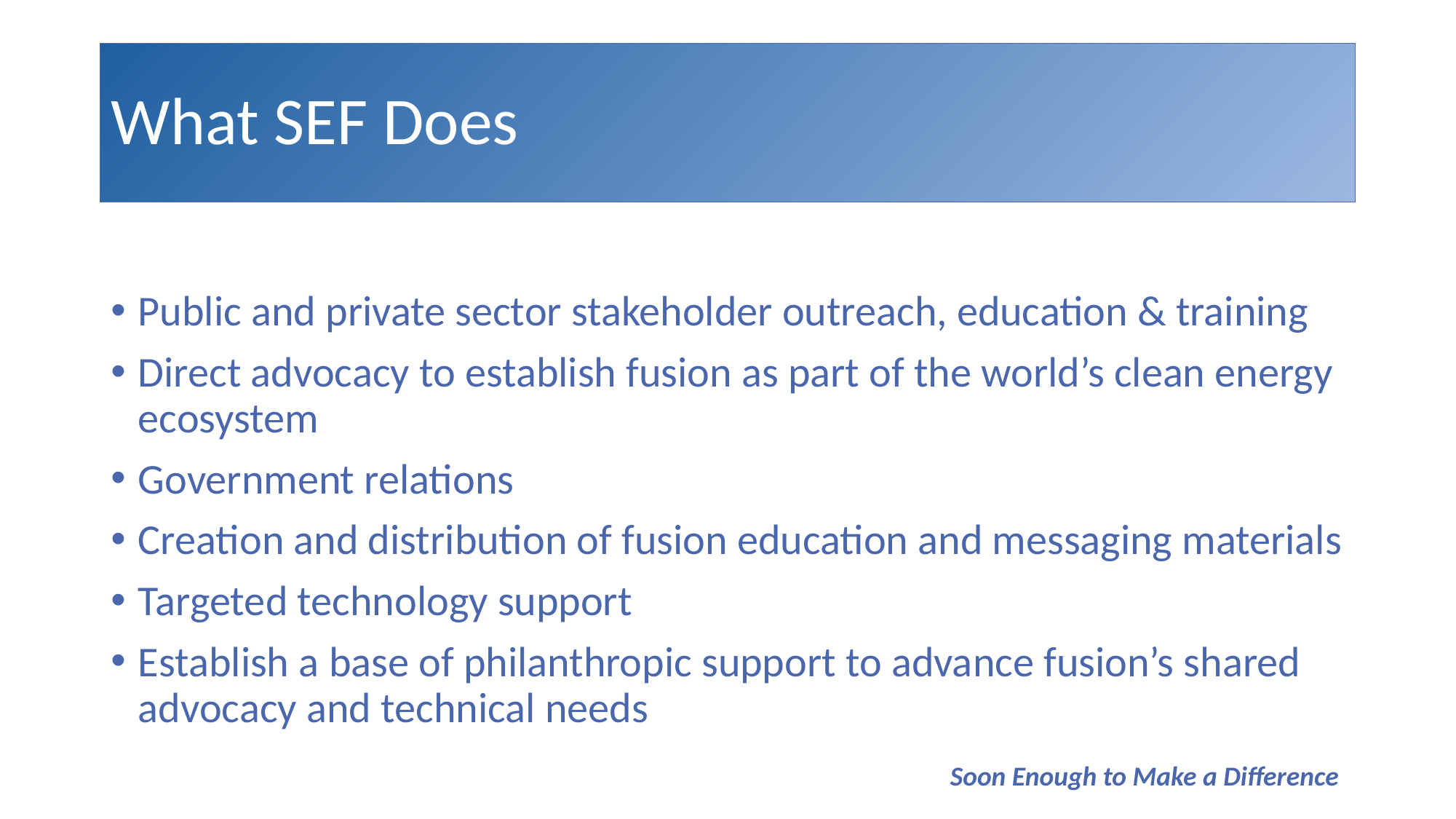

# What SEF Does

Public and private sector stakeholder outreach, education & training
Direct advocacy to establish fusion as part of the world’s clean energy ecosystem
Government relations
Creation and distribution of fusion education and messaging materials
Targeted technology support
Establish a base of philanthropic support to advance fusion’s shared advocacy and technical needs
Soon Enough to Make a Difference